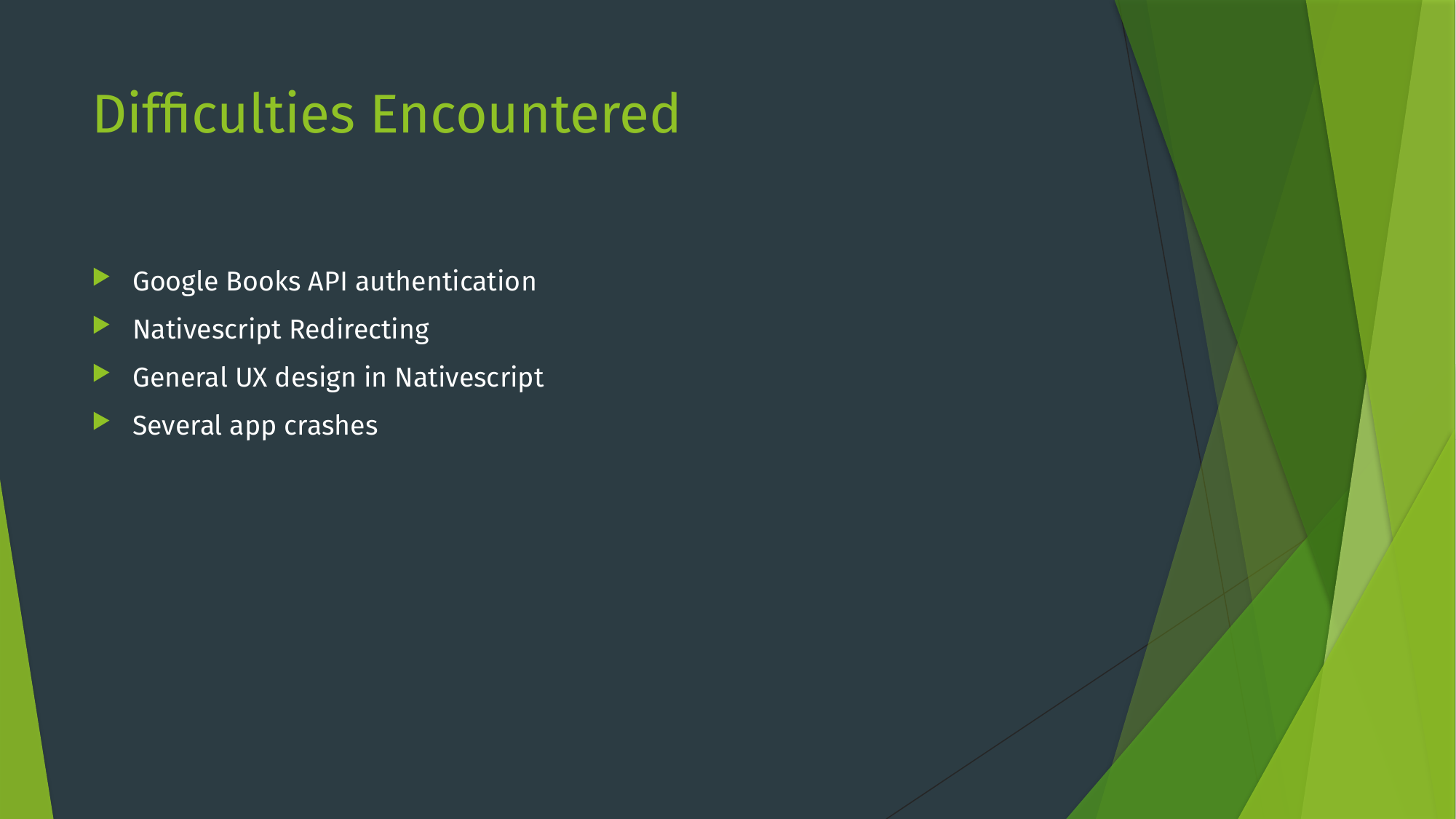

# Difficulties Encountered
Google Books API authentication
Nativescript Redirecting
General UX design in Nativescript
Several app crashes